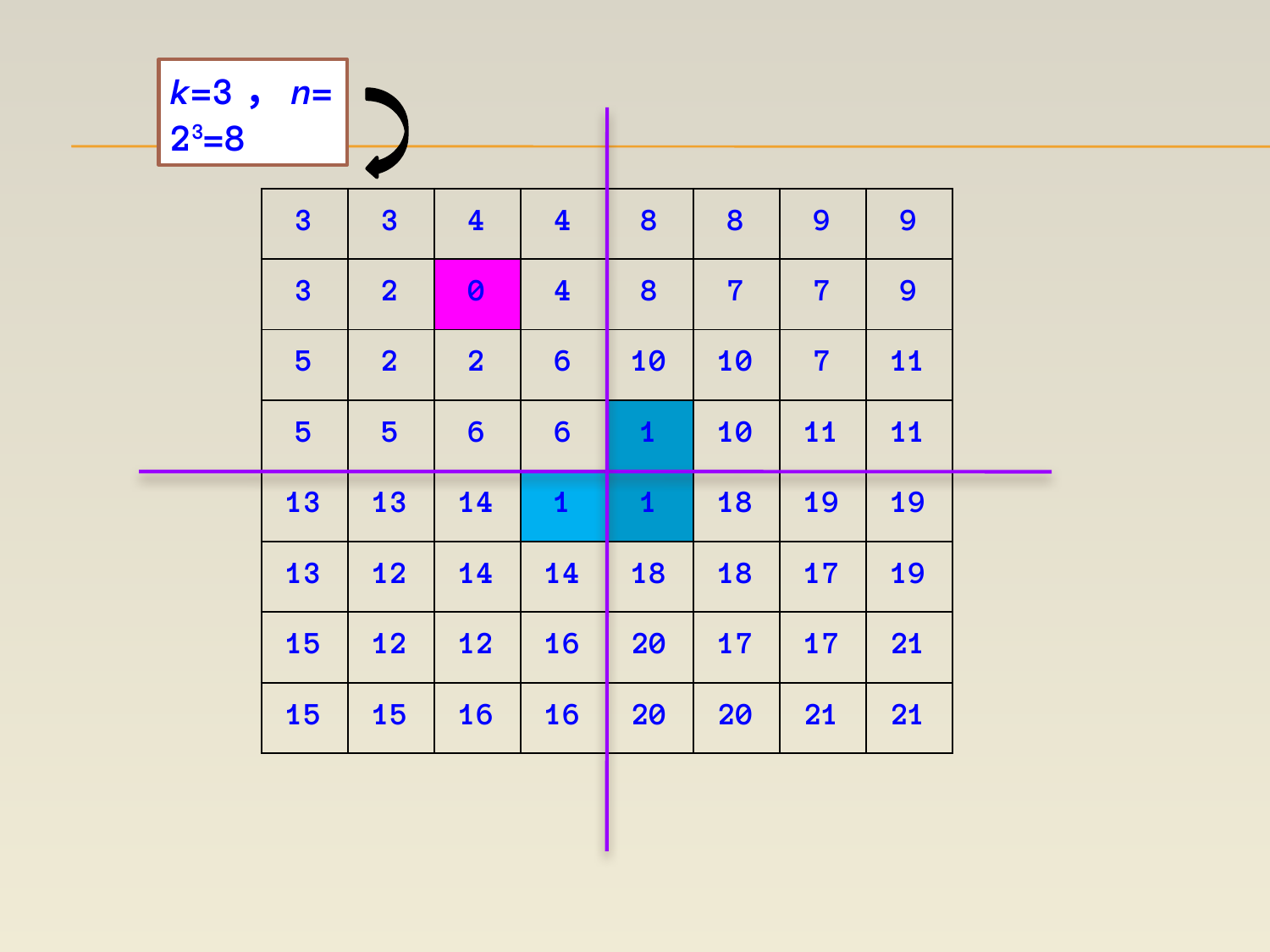

k=3，n=23=8

| 3 | 3 | 4 | 4 | 8 | 8 | 9 | 9 |
| --- | --- | --- | --- | --- | --- | --- | --- |
| 3 | 2 | 0 | 4 | 8 | 7 | 7 | 9 |
| 5 | 2 | 2 | 6 | 10 | 10 | 7 | 11 |
| 5 | 5 | 6 | 6 | 1 | 10 | 11 | 11 |
| 13 | 13 | 14 | 1 | 1 | 18 | 19 | 19 |
| 13 | 12 | 14 | 14 | 18 | 18 | 17 | 19 |
| 15 | 12 | 12 | 16 | 20 | 17 | 17 | 21 |
| 15 | 15 | 16 | 16 | 20 | 20 | 21 | 21 |